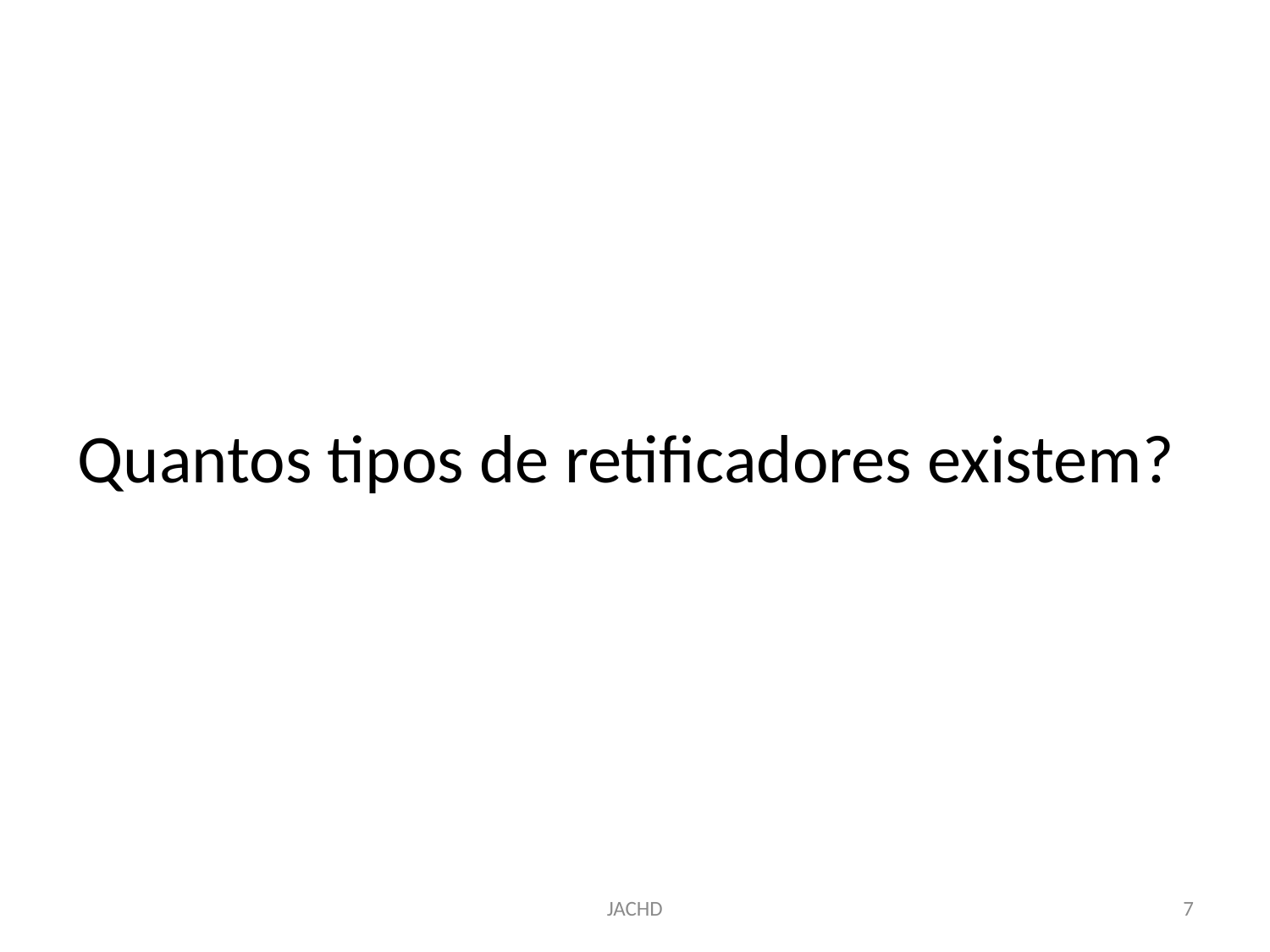

# Quantos tipos de retificadores existem?
JACHD
7